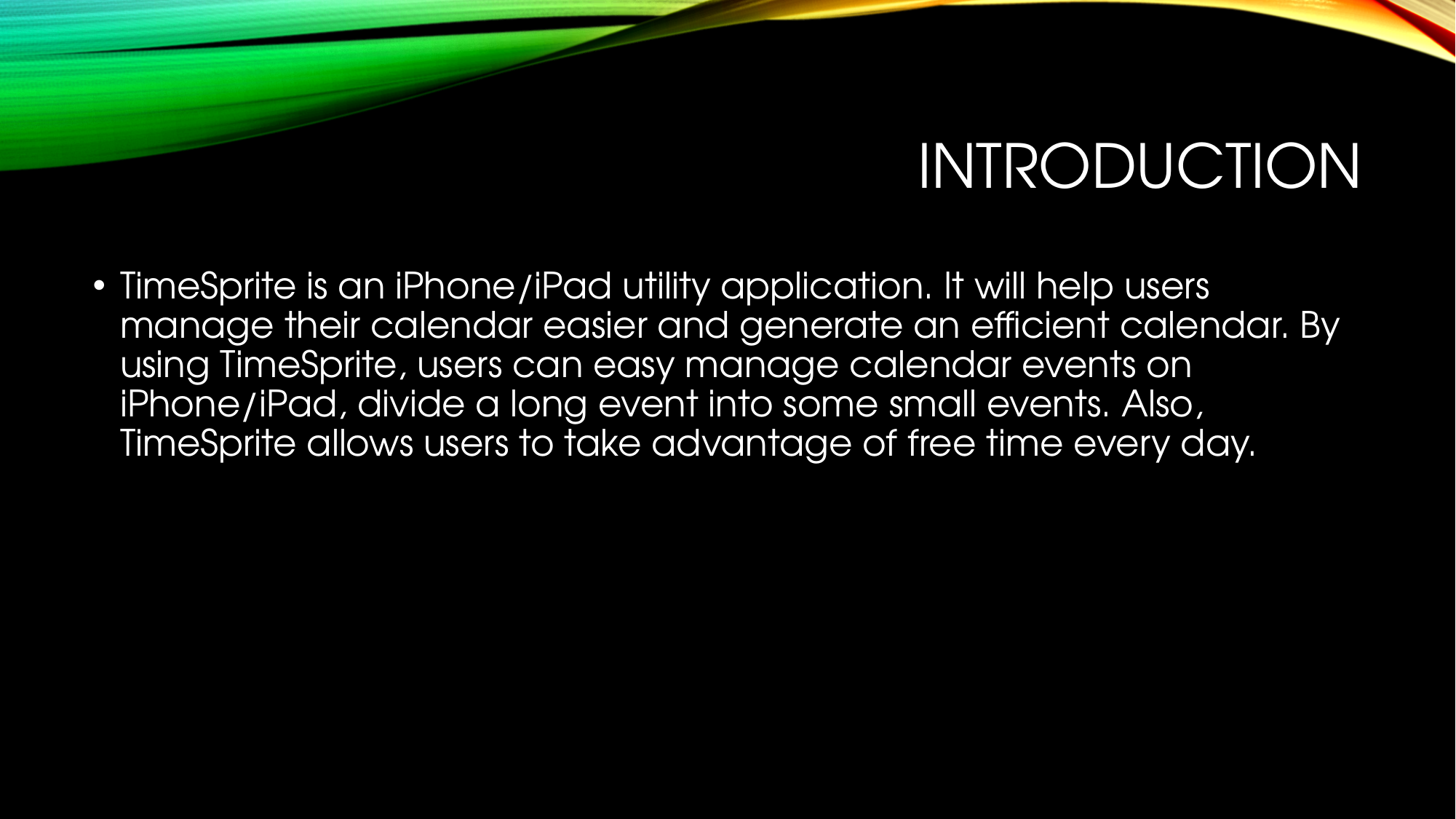

# Introduction
TimeSprite is an iPhone/iPad utility application. It will help users manage their calendar easier and generate an efficient calendar. By using TimeSprite, users can easy manage calendar events on iPhone/iPad, divide a long event into some small events. Also, TimeSprite allows users to take advantage of free time every day.